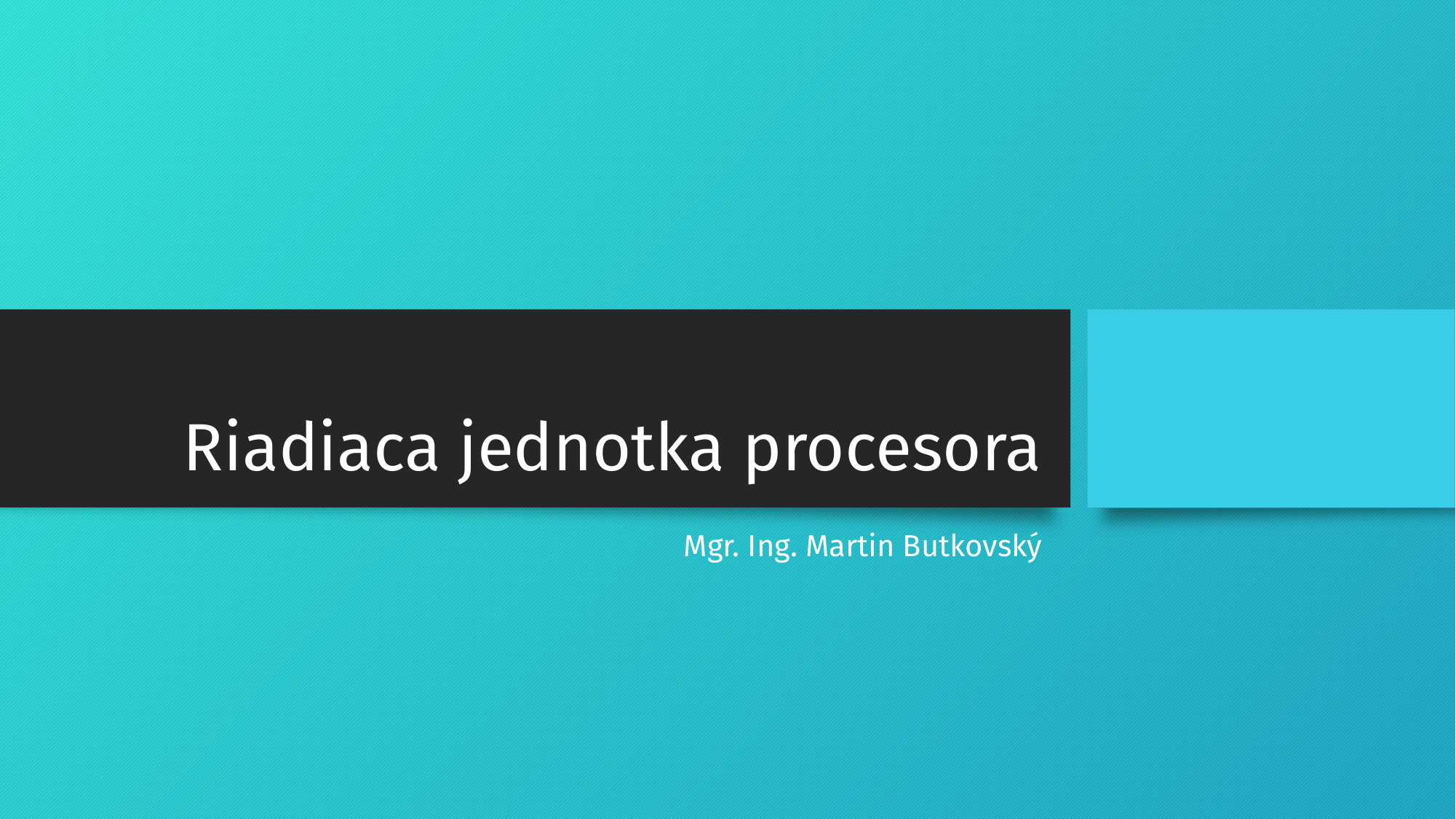

# Riadiaca jednotka procesora
Mgr. Ing. Martin Butkovský